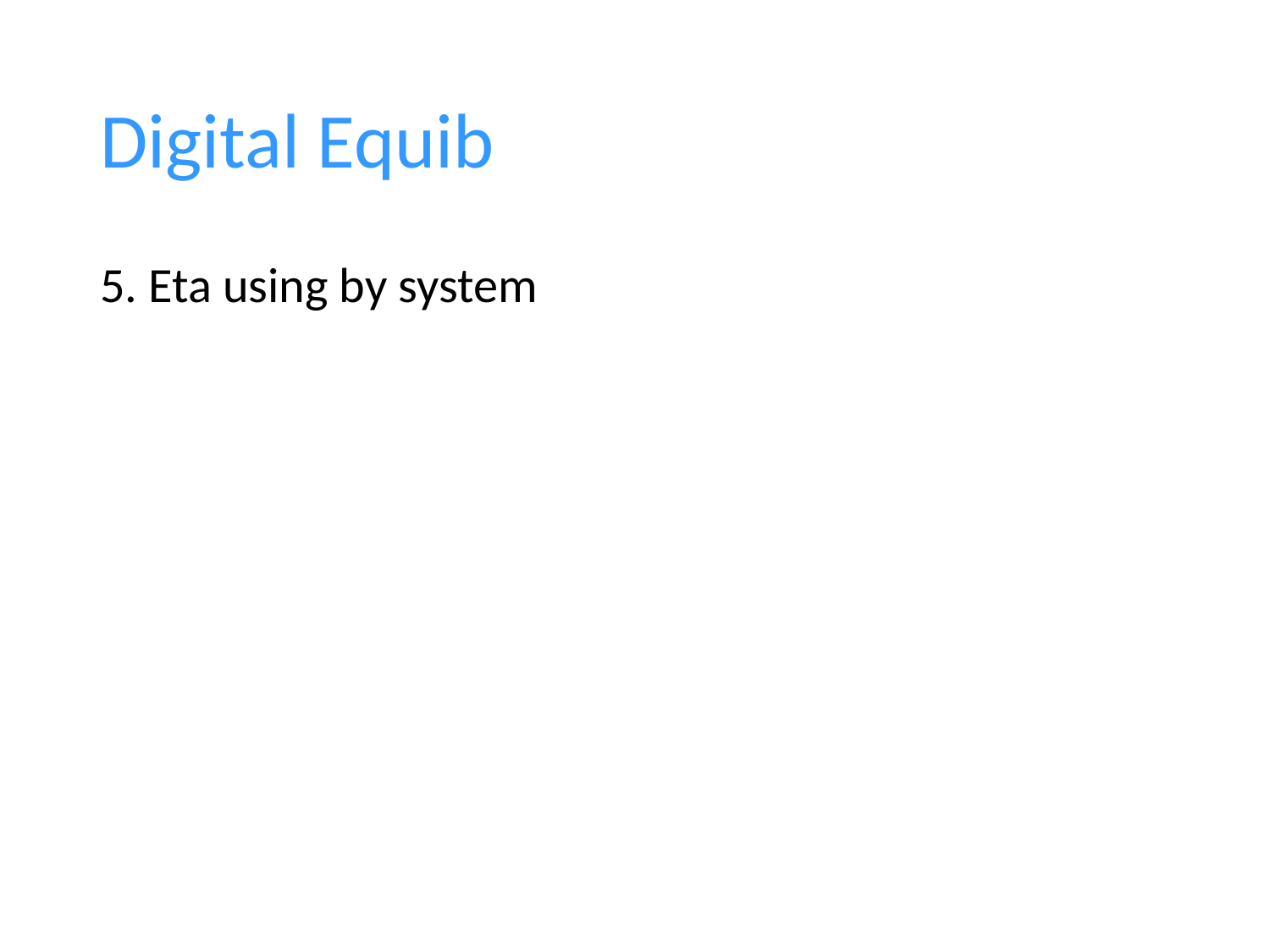

# Digital Equib
5. Eta using by system